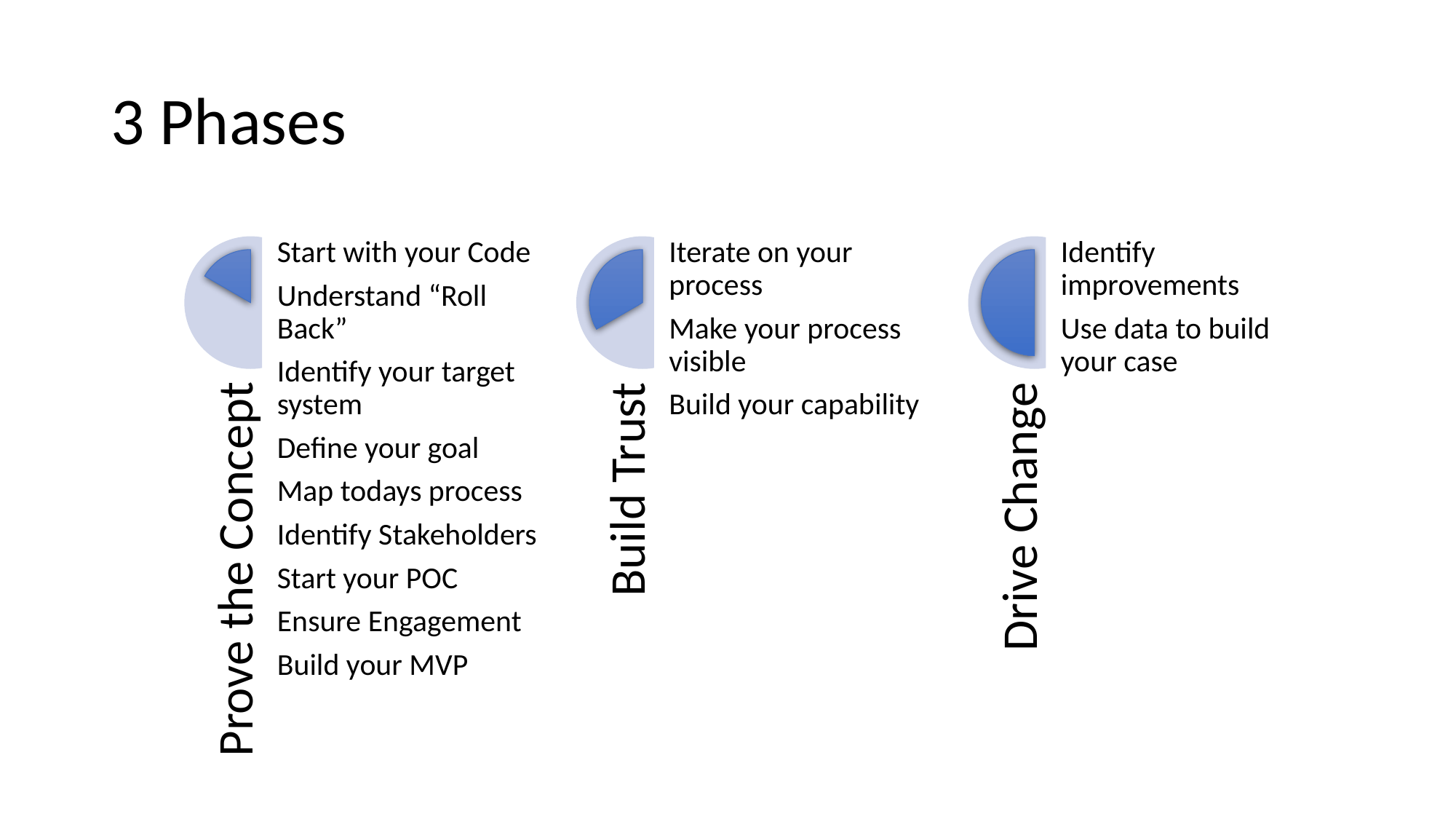

# 3 Phases
Prove the Concept
Start with your Code
Understand “Roll Back”
Identify your target system
Define your goal
Map todays process
Identify Stakeholders
Start your POC
Ensure Engagement
Build your MVP
Build Trust
Iterate on your process
Make your process visible
Build your capability
Drive Change
Identify improvements
Use data to build your case